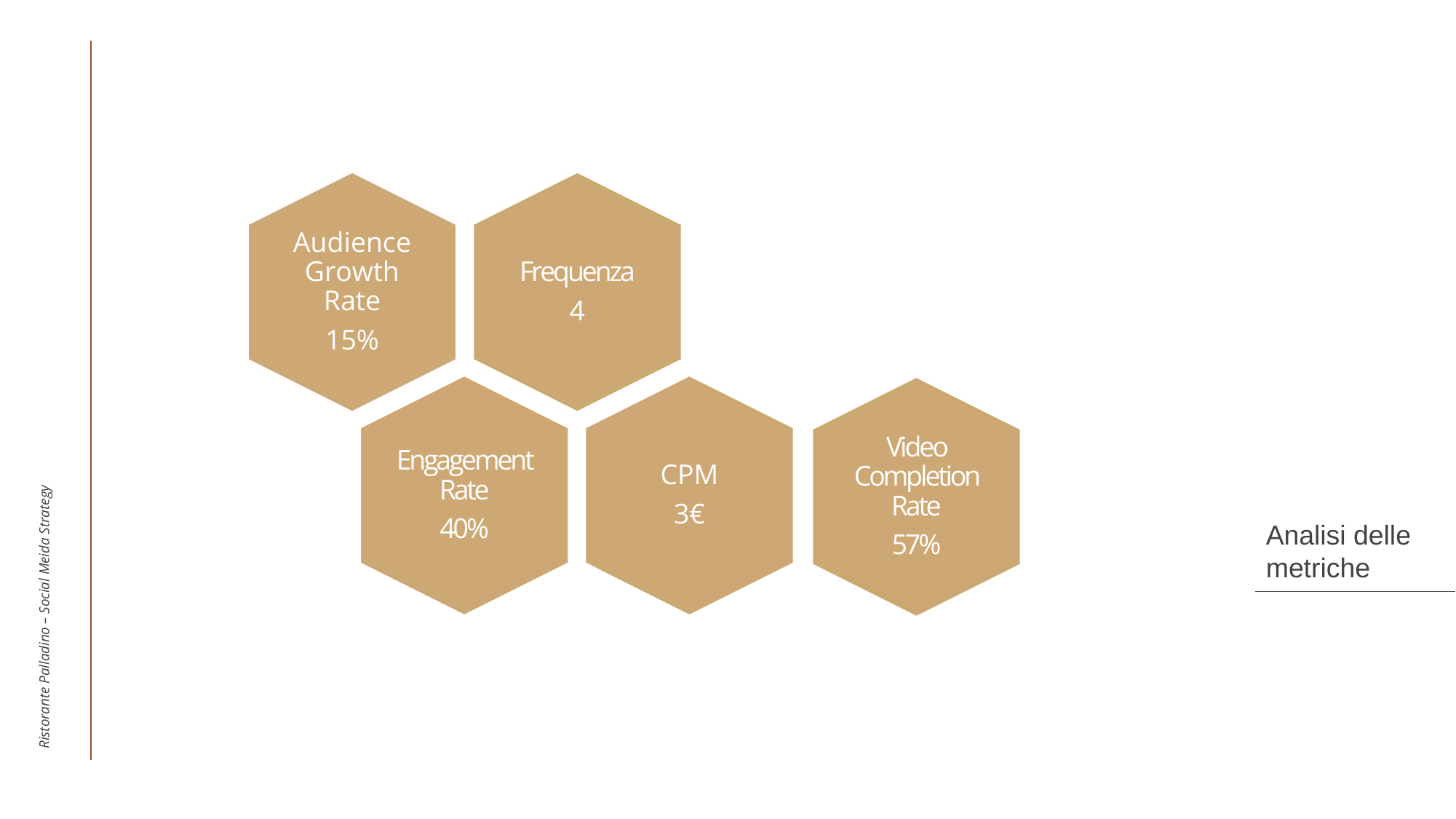

Frequenza
4
Audience Growth Rate
15%
Engagement Rate
40%
CPM
3€
Video Completion Rate
57%

Ristorante Palladino – Social Meida Strategy
Analisi delle
metriche